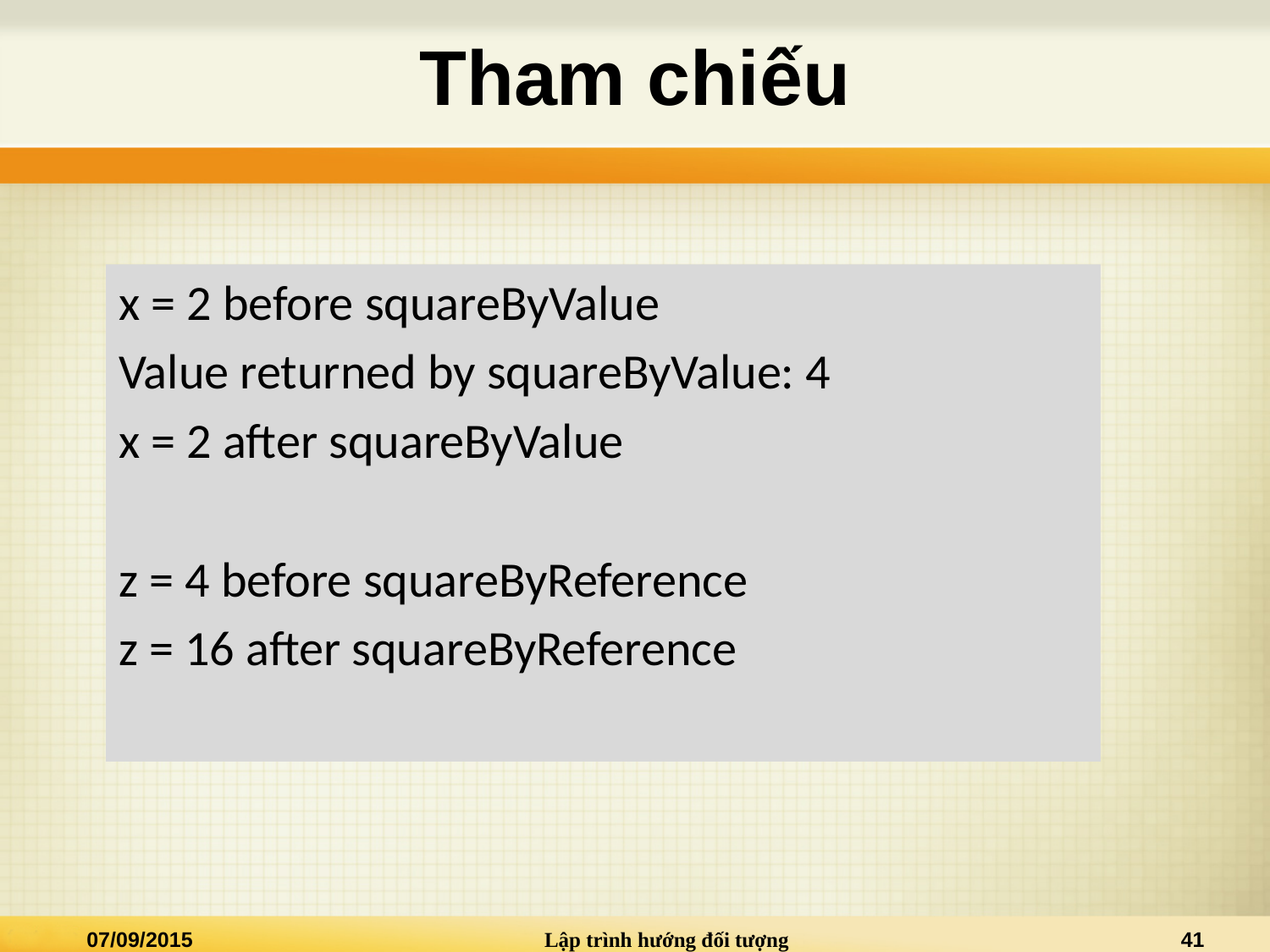

# Tham chiếu
x = 2 before squareByValue
Value returned by squareByValue: 4
x = 2 after squareByValue

z = 4 before squareByReference
z = 16 after squareByReference

07/09/2015
Lập trình hướng đối tượng
41